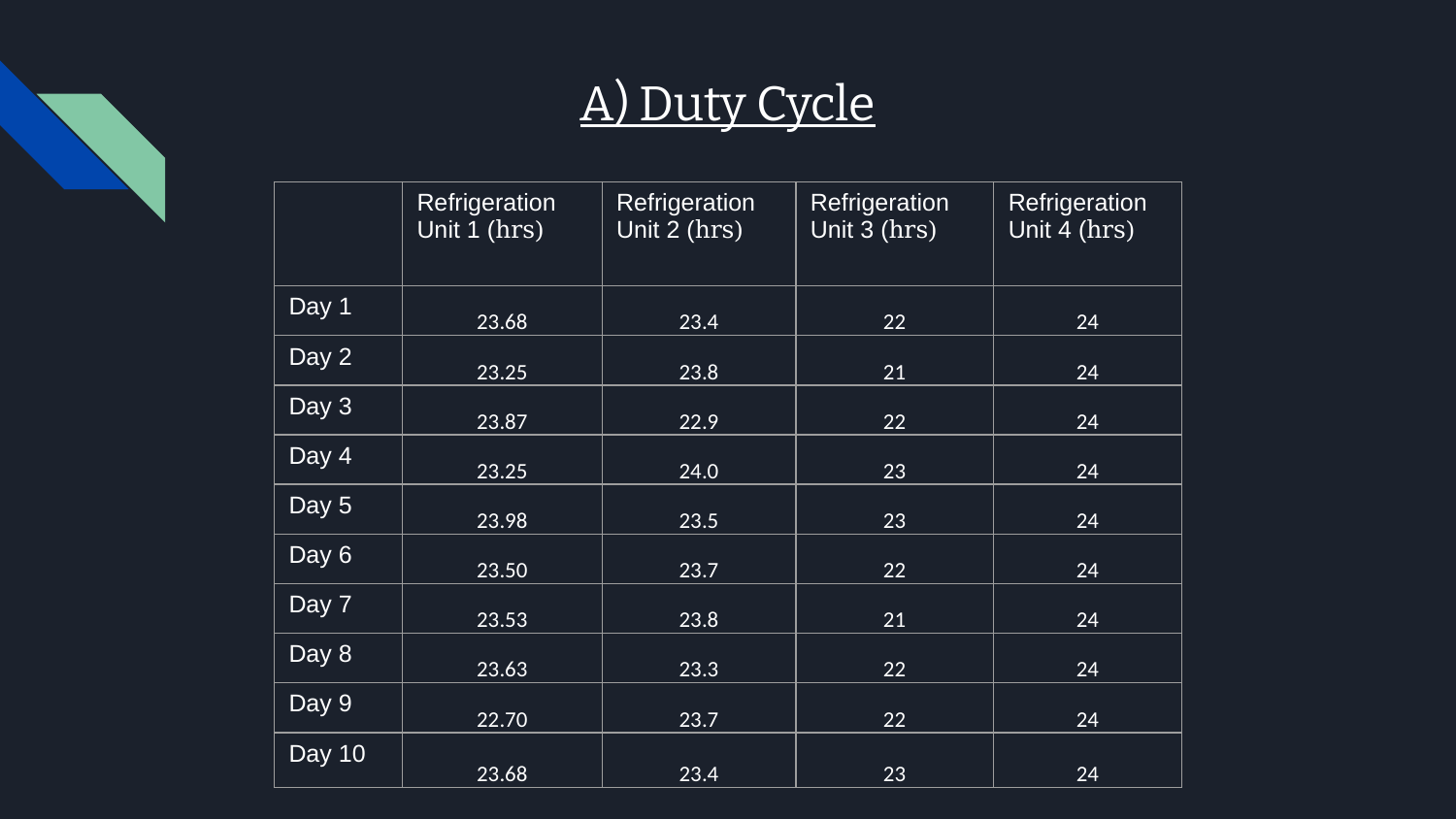

# A) Duty Cycle
|  | Refrigeration Unit 1 (hrs) | Refrigeration Unit 2 (hrs) | Refrigeration Unit 3 (hrs) | Refrigeration Unit 4 (hrs) |
| --- | --- | --- | --- | --- |
| Day 1 | 23.68 | 23.4 | 22 | 24 |
| Day 2 | 23.25 | 23.8 | 21 | 24 |
| Day 3 | 23.87 | 22.9 | 22 | 24 |
| Day 4 | 23.25 | 24.0 | 23 | 24 |
| Day 5 | 23.98 | 23.5 | 23 | 24 |
| Day 6 | 23.50 | 23.7 | 22 | 24 |
| Day 7 | 23.53 | 23.8 | 21 | 24 |
| Day 8 | 23.63 | 23.3 | 22 | 24 |
| Day 9 | 22.70 | 23.7 | 22 | 24 |
| Day 10 | 23.68 | 23.4 | 23 | 24 |